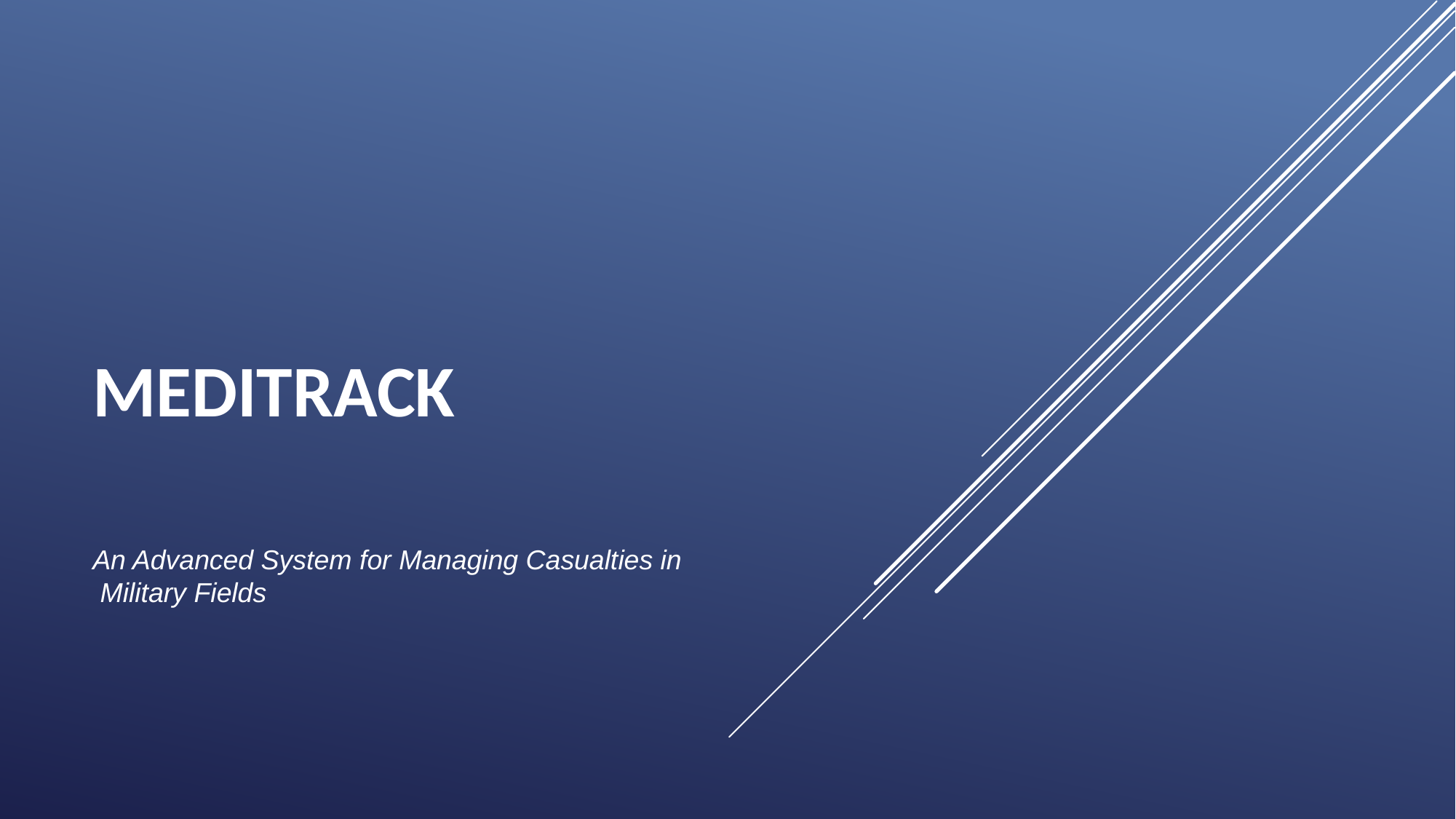

# MEDITRACK
An Advanced System for Managing Casualties in
 Military Fields